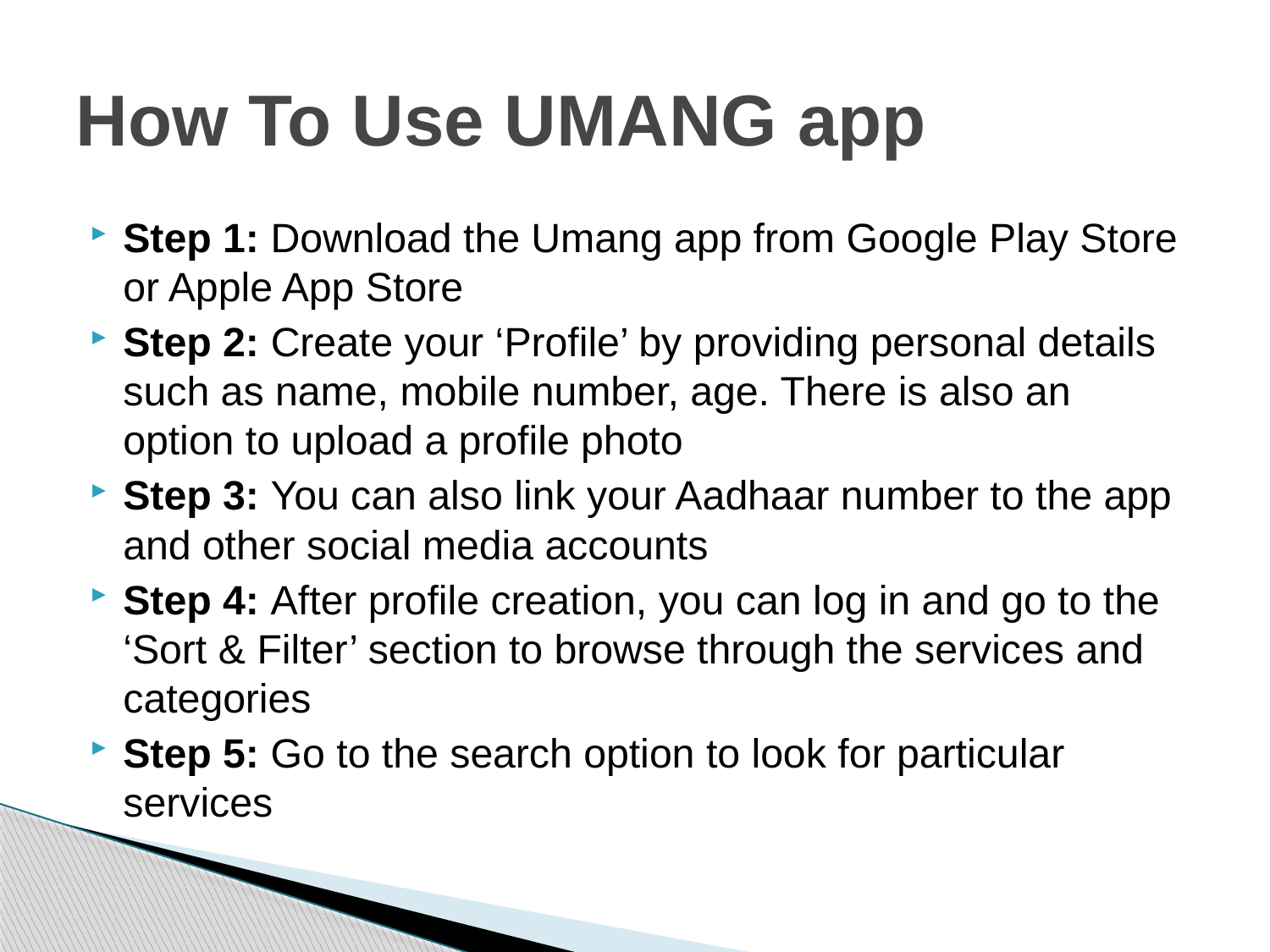

# How To Use UMANG app
Step 1: Download the Umang app from Google Play Store or Apple App Store
Step 2: Create your ‘Profile’ by providing personal details such as name, mobile number, age. There is also an option to upload a profile photo
Step 3: You can also link your Aadhaar number to the app and other social media accounts
Step 4: After profile creation, you can log in and go to the ‘Sort & Filter’ section to browse through the services and categories
Step 5: Go to the search option to look for particular services